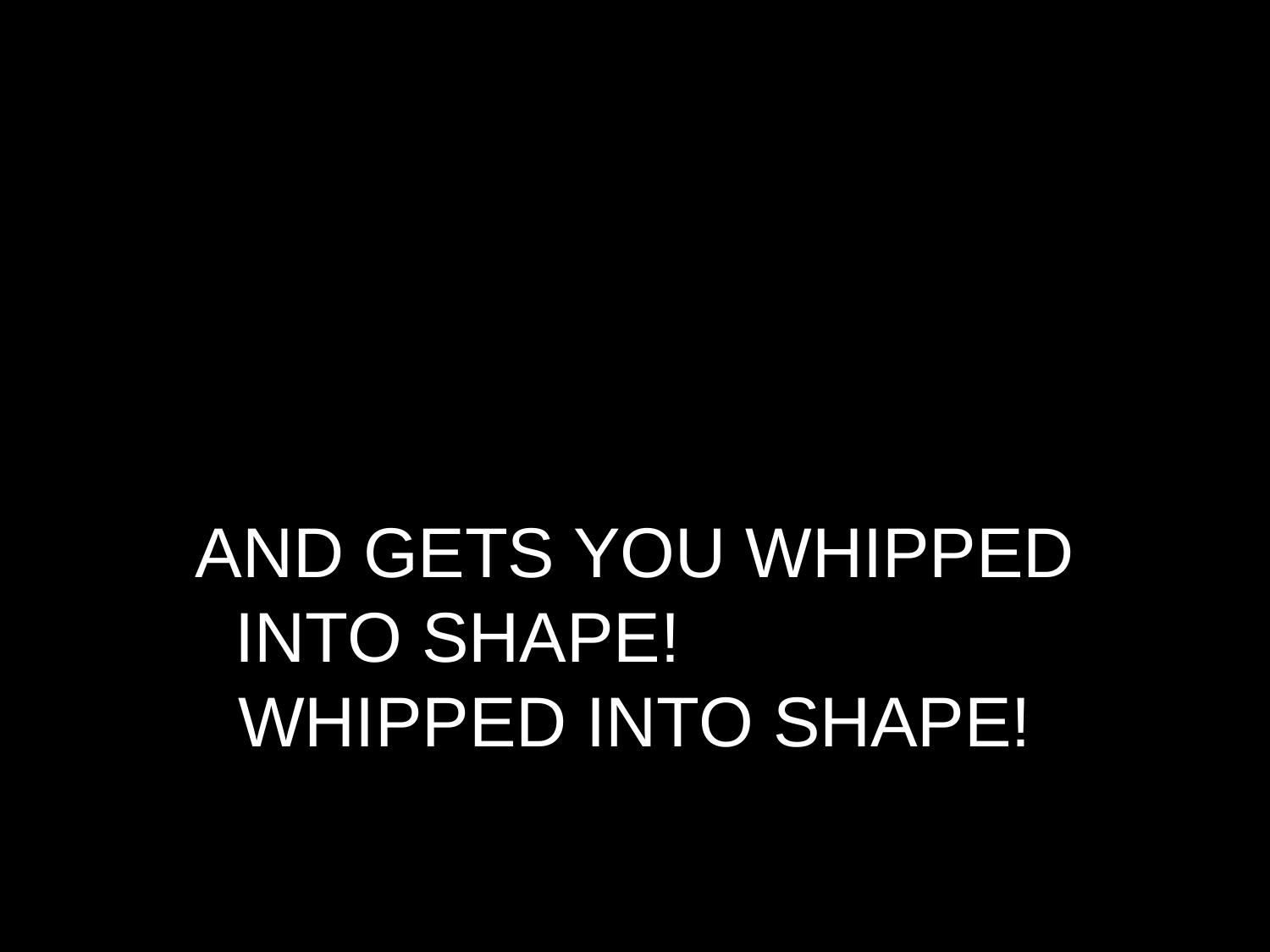

# AND GETS YOU WHIPPED INTO SHAPE!                   WHIPPED INTO SHAPE!